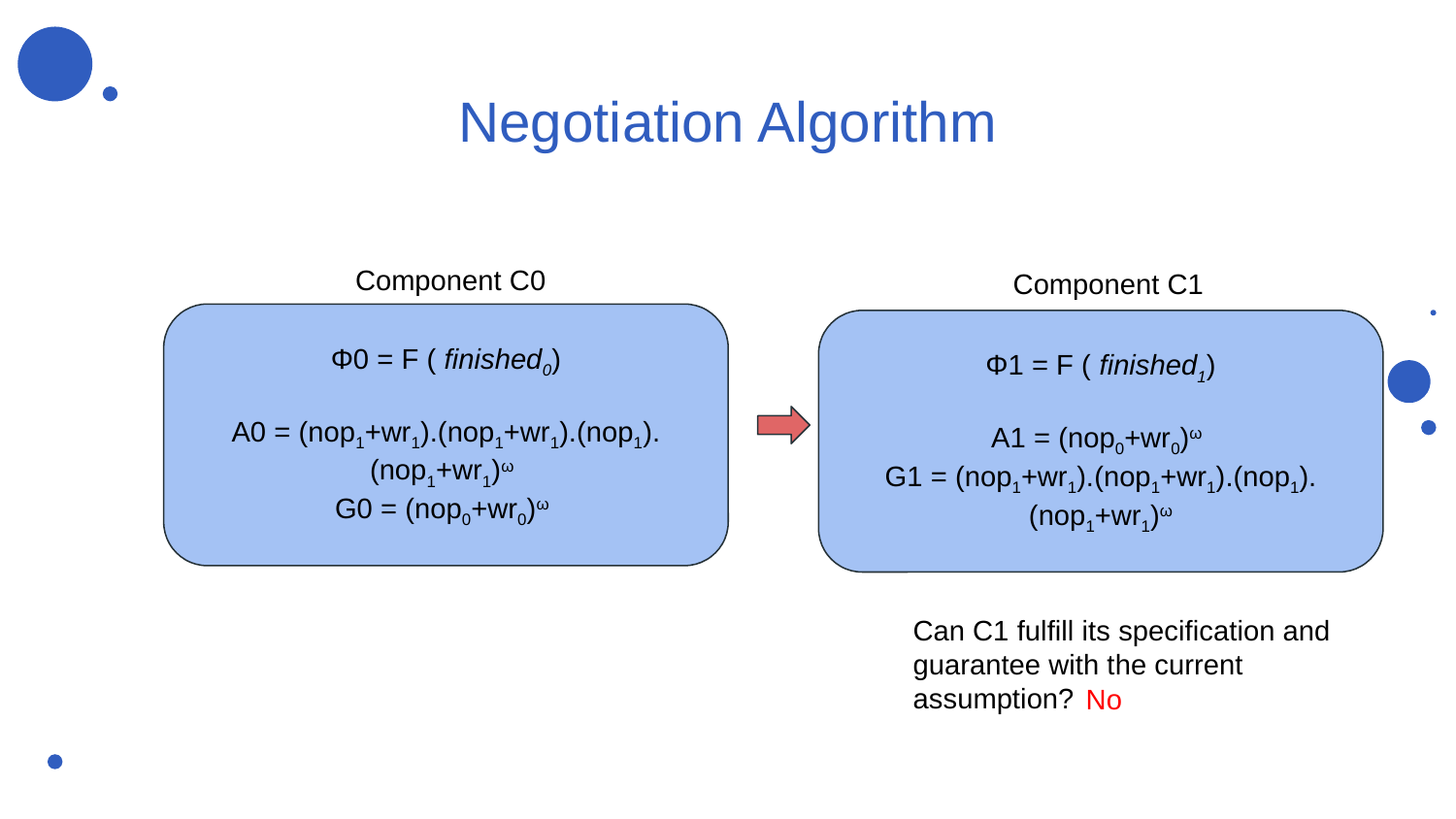

# Negotiation Algorithm

Component C0
Component C1
Φ0 = F ( finished0)

A0 = (nop1+wr1).(nop1+wr1).(nop1).(nop1+wr1)ω
G0 = (nop0+wr0)ω
Φ1 = F ( finished1)

A1 = (nop0+wr0)ω
G1 = (nop1+wr1).(nop1+wr1).(nop1).(nop1+wr1)ω

Can C1 fulfill its specification and guarantee with the current assumption?
No